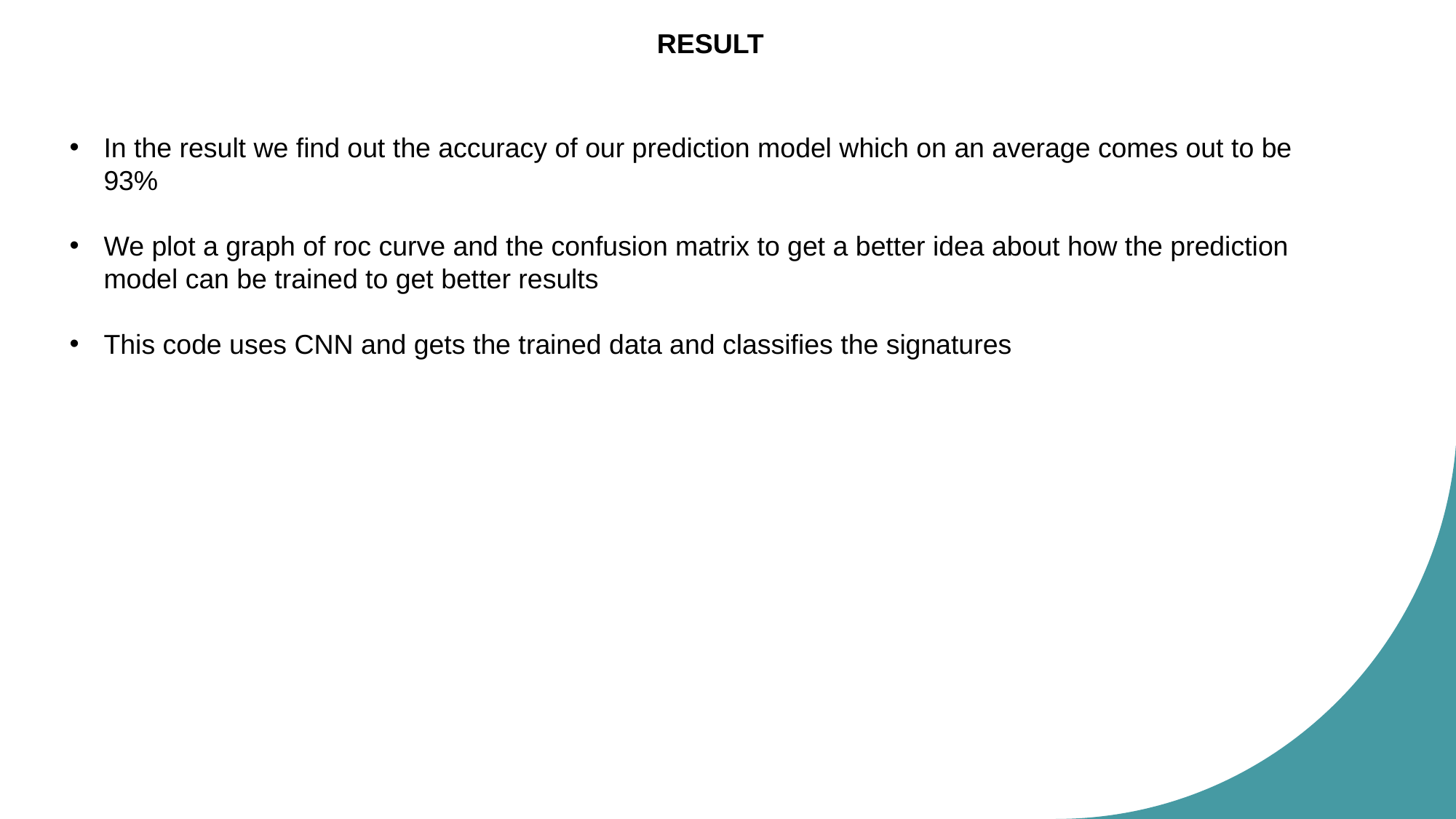

RESULT
In the result we find out the accuracy of our prediction model which on an average comes out to be 93%

We plot a graph of roc curve and the confusion matrix to get a better idea about how the prediction model can be trained to get better results

This code uses CNN and gets the trained data and classifies the signatures